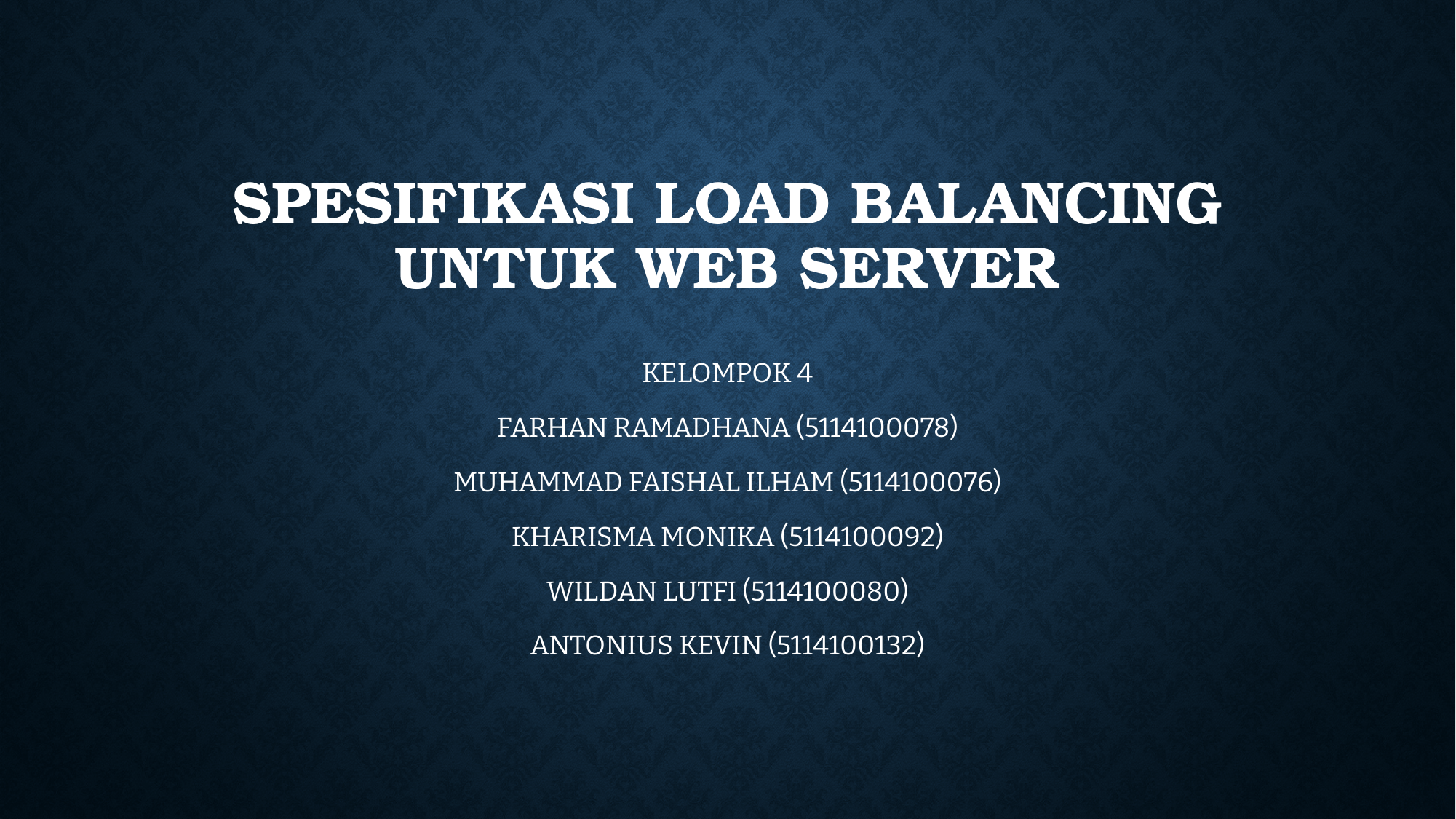

# SPESIFIKASI LOAD BALANCING UNTUK WEB SERVER
KELOMPOK 4
FARHAN RAMADHANA (5114100078)
MUHAMMAD FAISHAL ILHAM (5114100076)
KHARISMA MONIKA (5114100092)
WILDAN LUTFI (5114100080)
ANTONIUS KEVIN (5114100132)